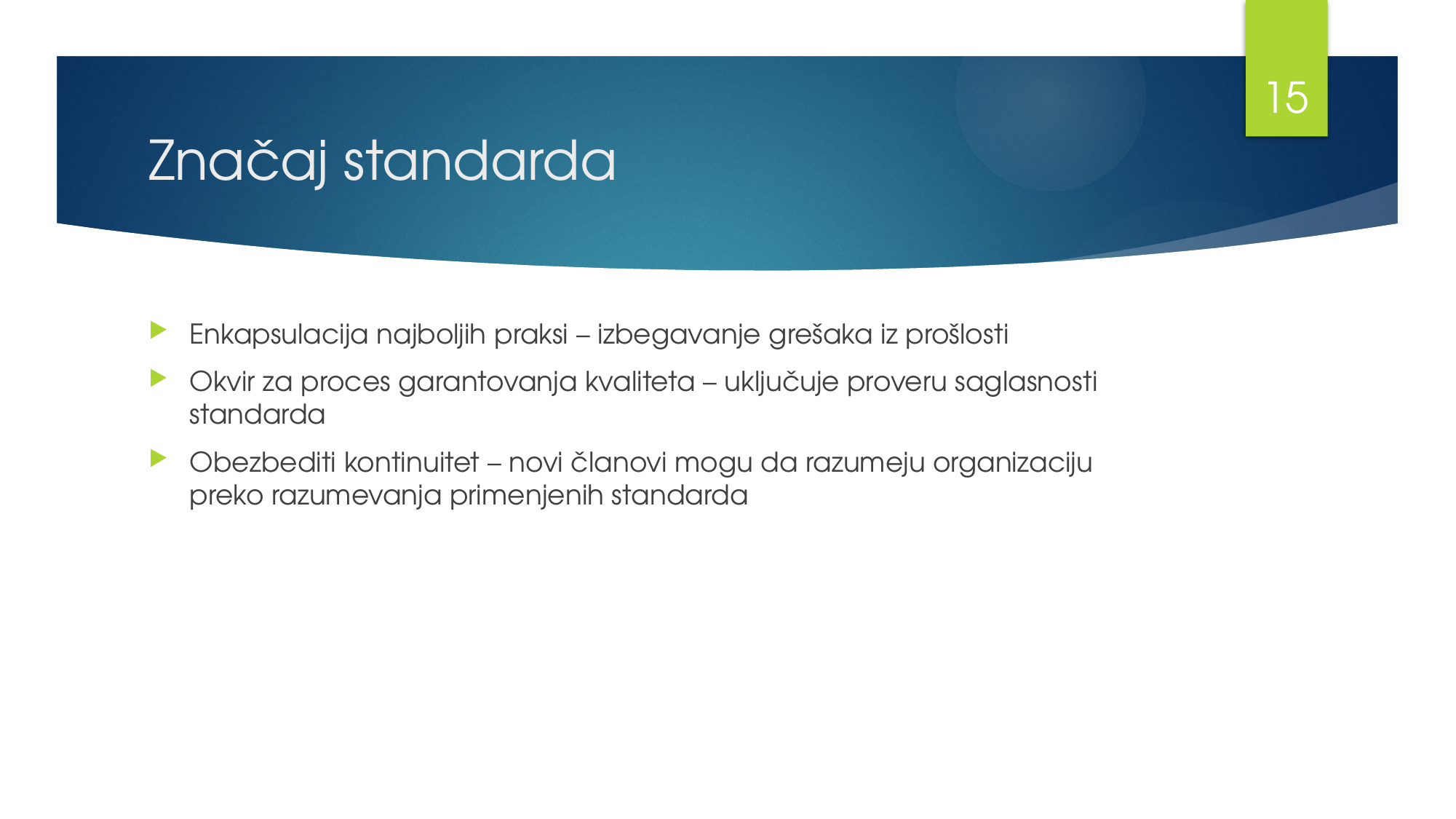

15
# Značaj standarda
Enkapsulacija najboljih praksi – izbegavanje grešaka iz prošlosti
Okvir za proces garantovanja kvaliteta – uključuje proveru saglasnosti standarda
Obezbediti kontinuitet – novi članovi mogu da razumeju organizaciju preko razumevanja primenjenih standarda